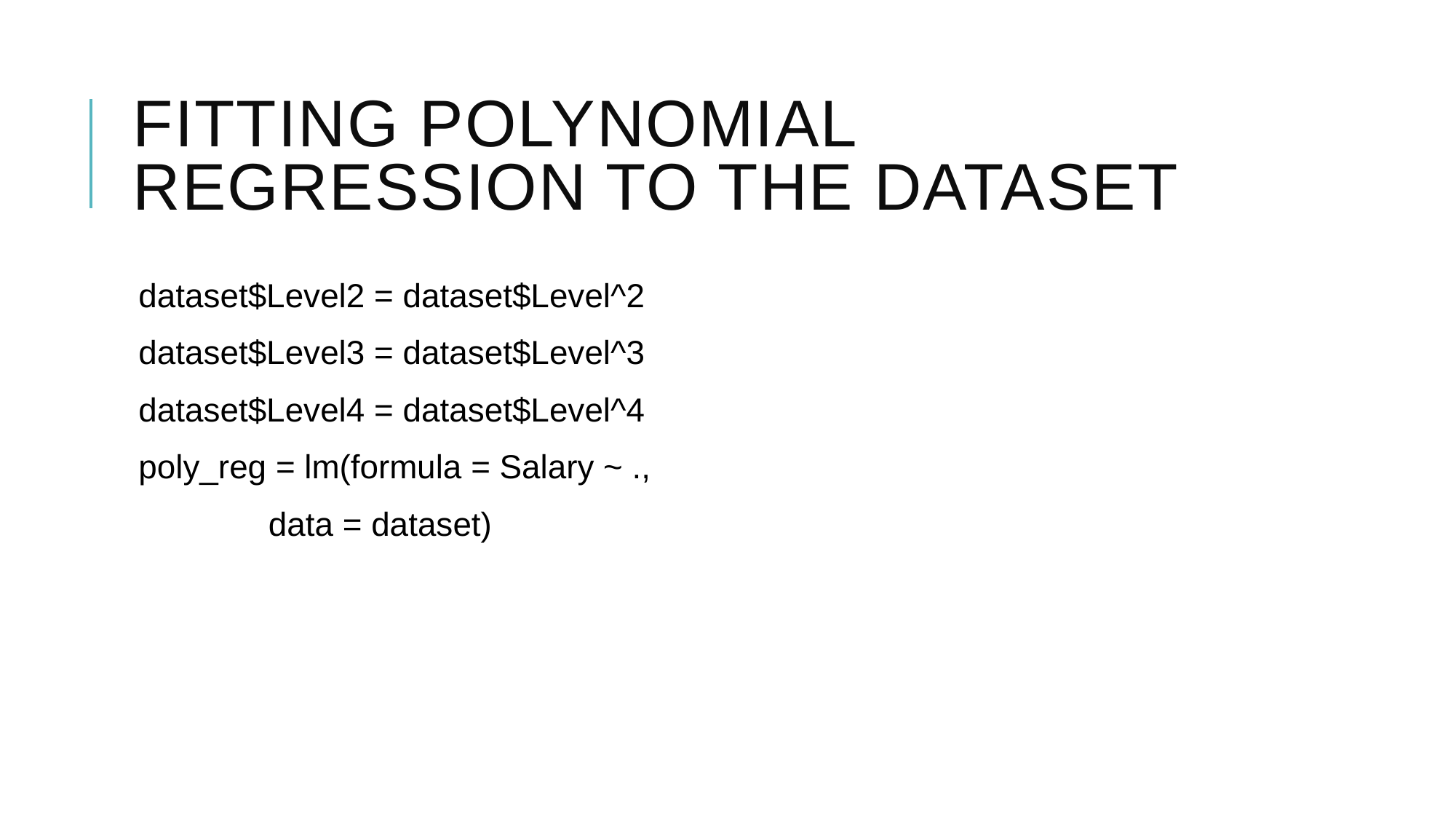

# Fitting Polynomial Regression to the dataset
dataset$Level2 = dataset$Level^2
dataset$Level3 = dataset$Level^3
dataset$Level4 = dataset$Level^4
poly_reg = lm(formula = Salary ~ .,
              data = dataset)